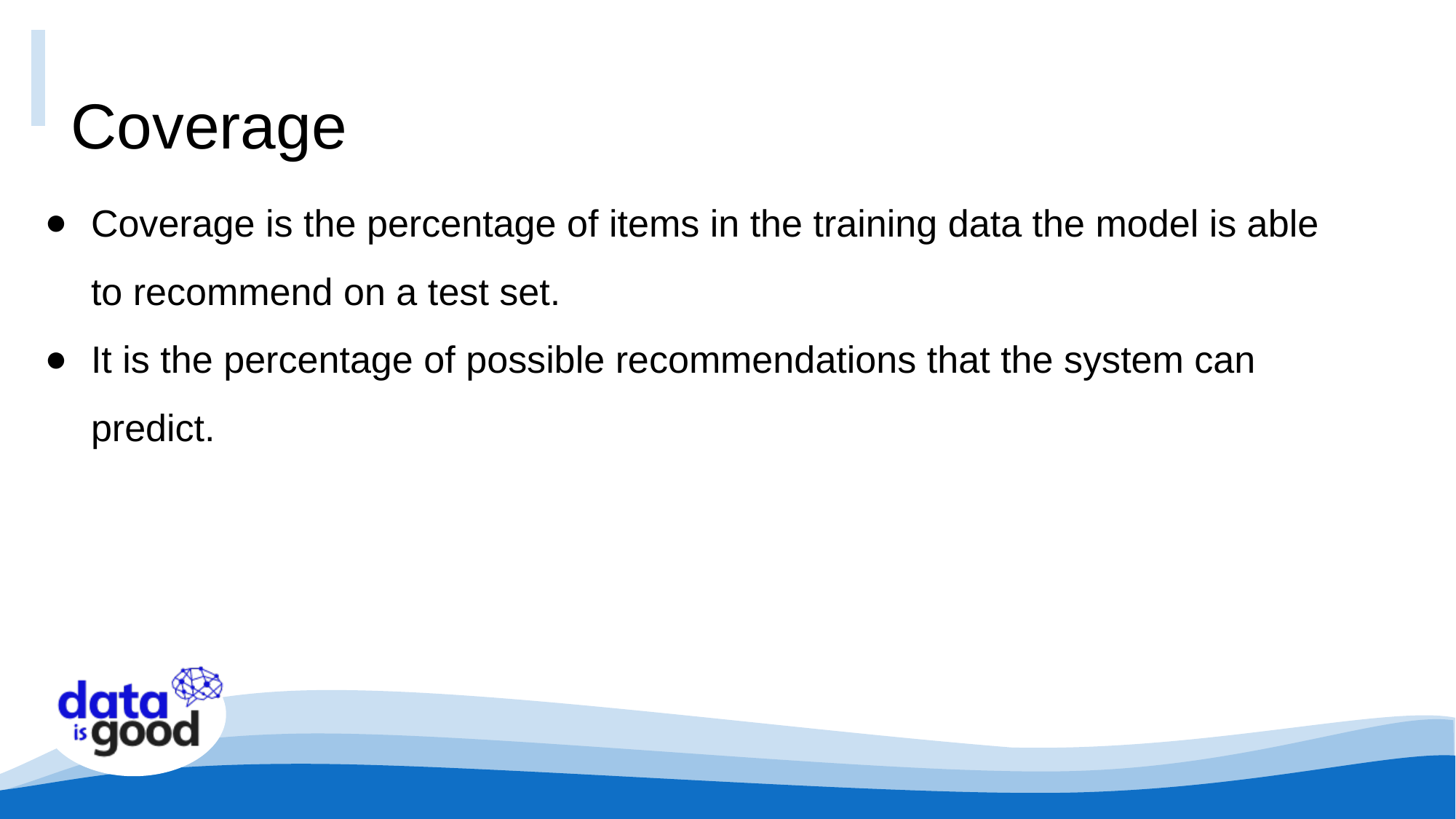

# Coverage
Coverage is the percentage of items in the training data the model is able to recommend on a test set.
It is the percentage of possible recommendations that the system can predict.